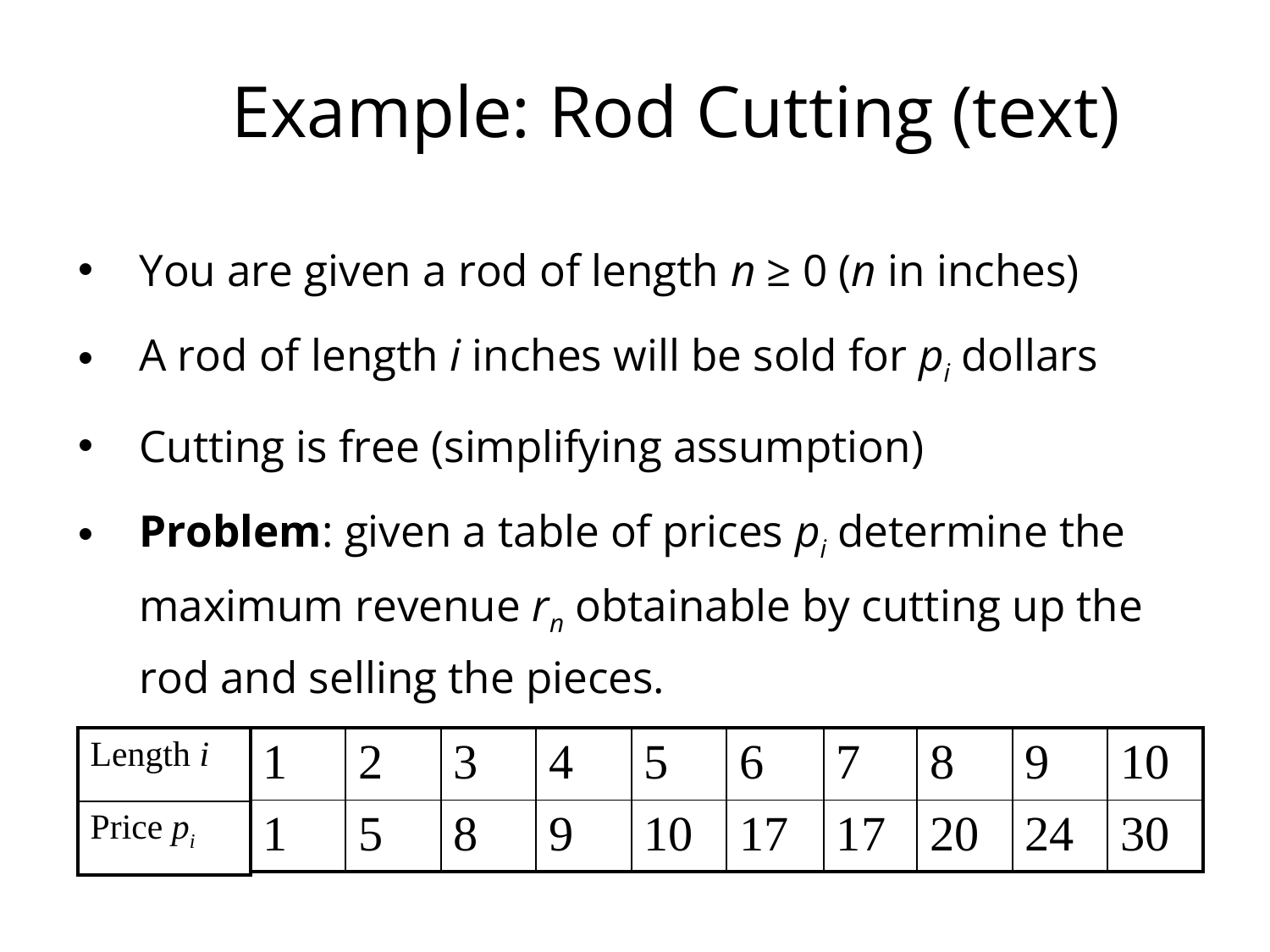

# Example: Rod Cutting (text)
You are given a rod of length n ≥ 0 (n in inches)
A rod of length i inches will be sold for pi dollars
Cutting is free (simplifying assumption)
Problem: given a table of prices pi determine the maximum revenue rn obtainable by cutting up the rod and selling the pieces.

| Length i |
| --- |
| Price pi |
| 1 | 2 | 3 | 4 | 5 | 6 | 7 | 8 | 9 | 10 |
| --- | --- | --- | --- | --- | --- | --- | --- | --- | --- |
| 1 | 5 | 8 | 9 | 10 | 17 | 17 | 20 | 24 | 30 |